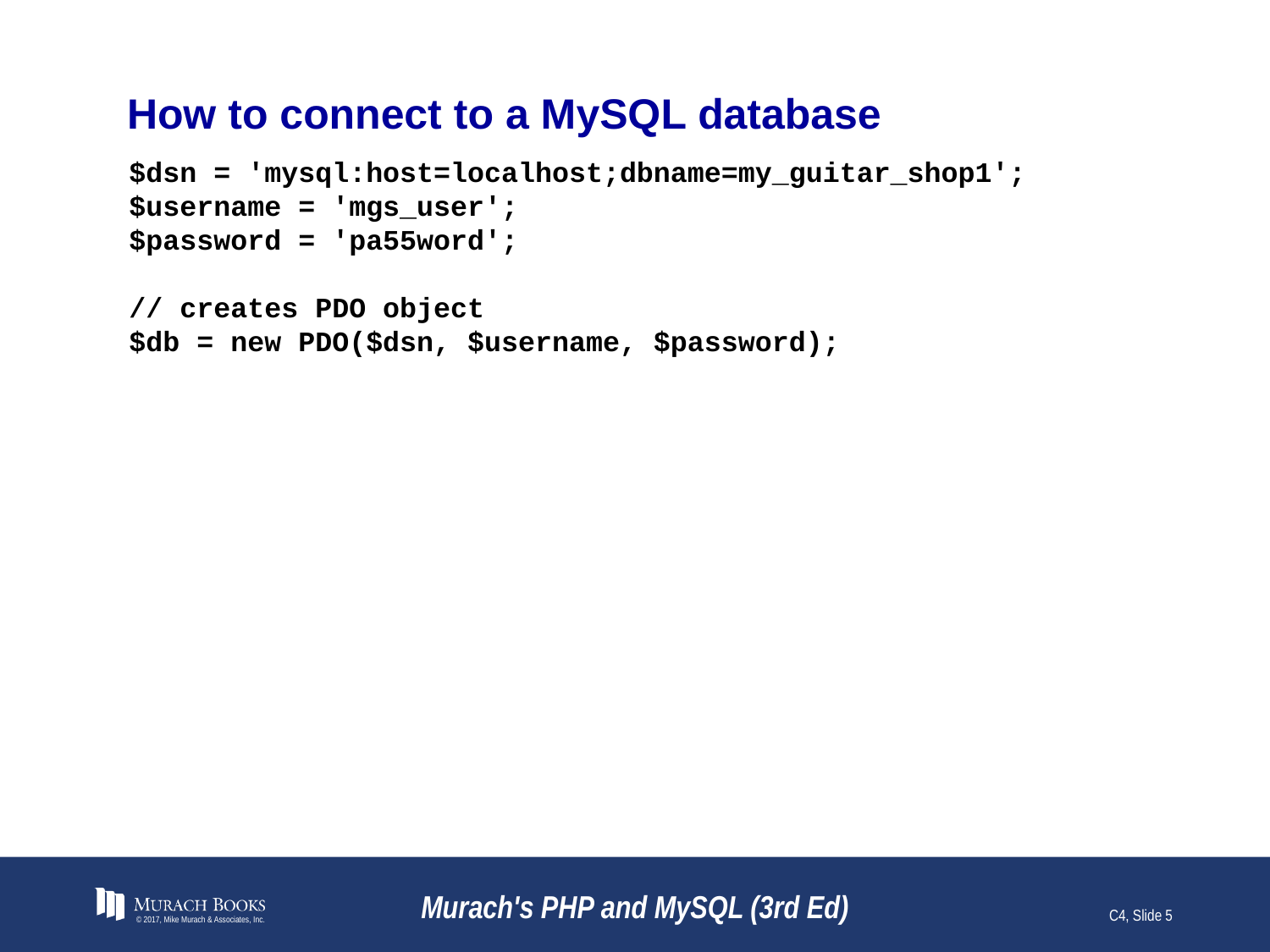

# How to connect to a MySQL database
$dsn = 'mysql:host=localhost;dbname=my_guitar_shop1';
$username = 'mgs_user';
$password = 'pa55word';

// creates PDO object
$db = new PDO($dsn, $username, $password);

© 2017, Mike Murach & Associates, Inc.
Murach's PHP and MySQL (3rd Ed)

C4, Slide 5